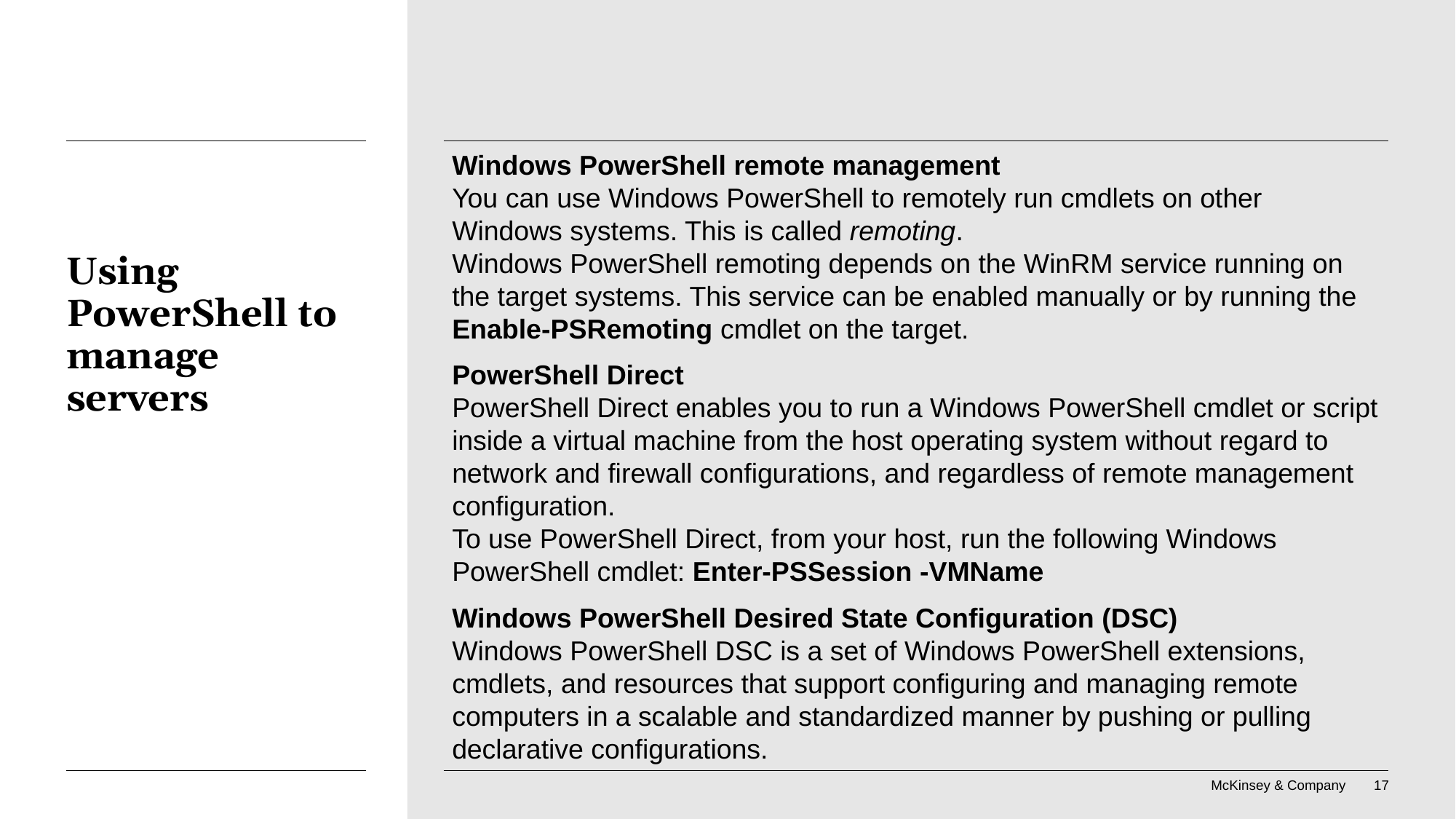

Windows PowerShell remote management
You can use Windows PowerShell to remotely run cmdlets on other Windows systems. This is called remoting.
Windows PowerShell remoting depends on the WinRM service running on the target systems. This service can be enabled manually or by running the Enable-PSRemoting cmdlet on the target.
# Using PowerShell to manage servers
PowerShell Direct
PowerShell Direct enables you to run a Windows PowerShell cmdlet or script inside a virtual machine from the host operating system without regard to network and firewall configurations, and regardless of remote management configuration.
To use PowerShell Direct, from your host, run the following Windows PowerShell cmdlet: Enter-PSSession -VMName

Windows PowerShell Desired State Configuration (DSC)
Windows PowerShell DSC is a set of Windows PowerShell extensions, cmdlets, and resources that support configuring and managing remote computers in a scalable and standardized manner by pushing or pulling declarative configurations.